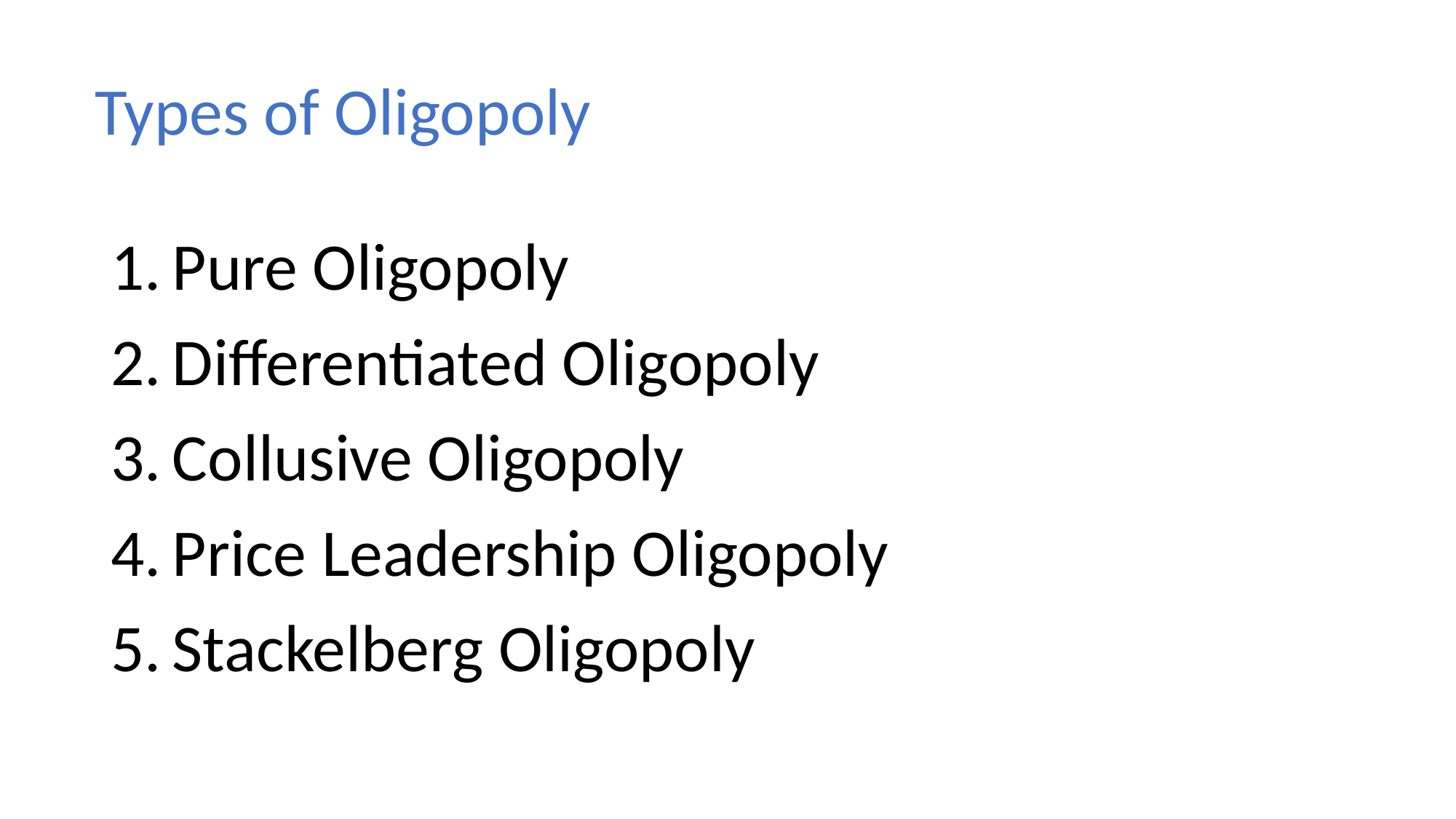

# Types of Oligopoly
Pure Oligopoly
Differentiated Oligopoly
Collusive Oligopoly
Price Leadership Oligopoly
Stackelberg Oligopoly